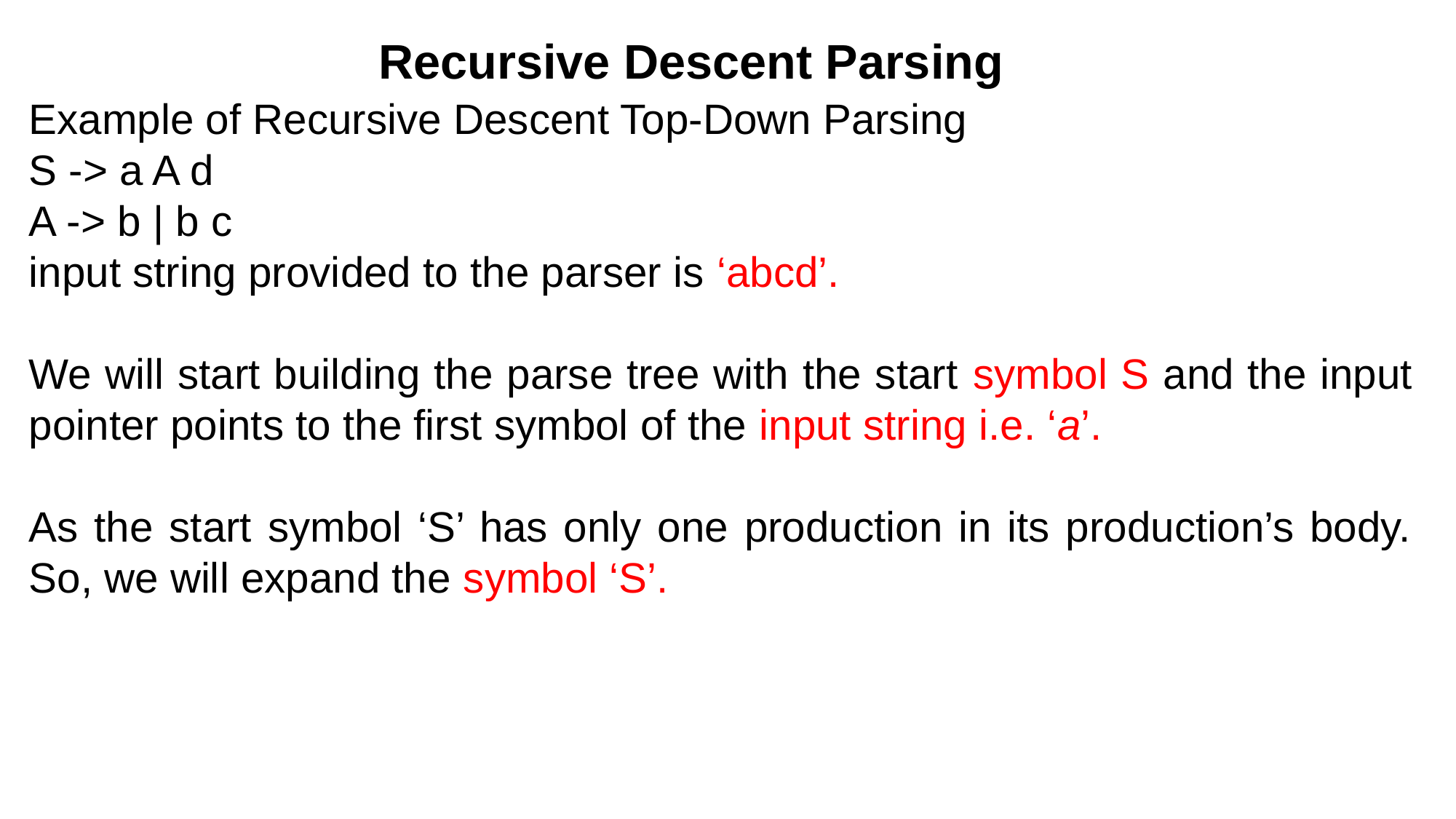

Recursive Descent Parsing
Example of Recursive Descent Top-Down Parsing
S -> a A d
A -> b | b c
input string provided to the parser is ‘abcd’.

We will start building the parse tree with the start symbol S and the input pointer points to the first symbol of the input string i.e. ‘a’.

As the start symbol ‘S’ has only one production in its production’s body. So, we will expand the symbol ‘S’.